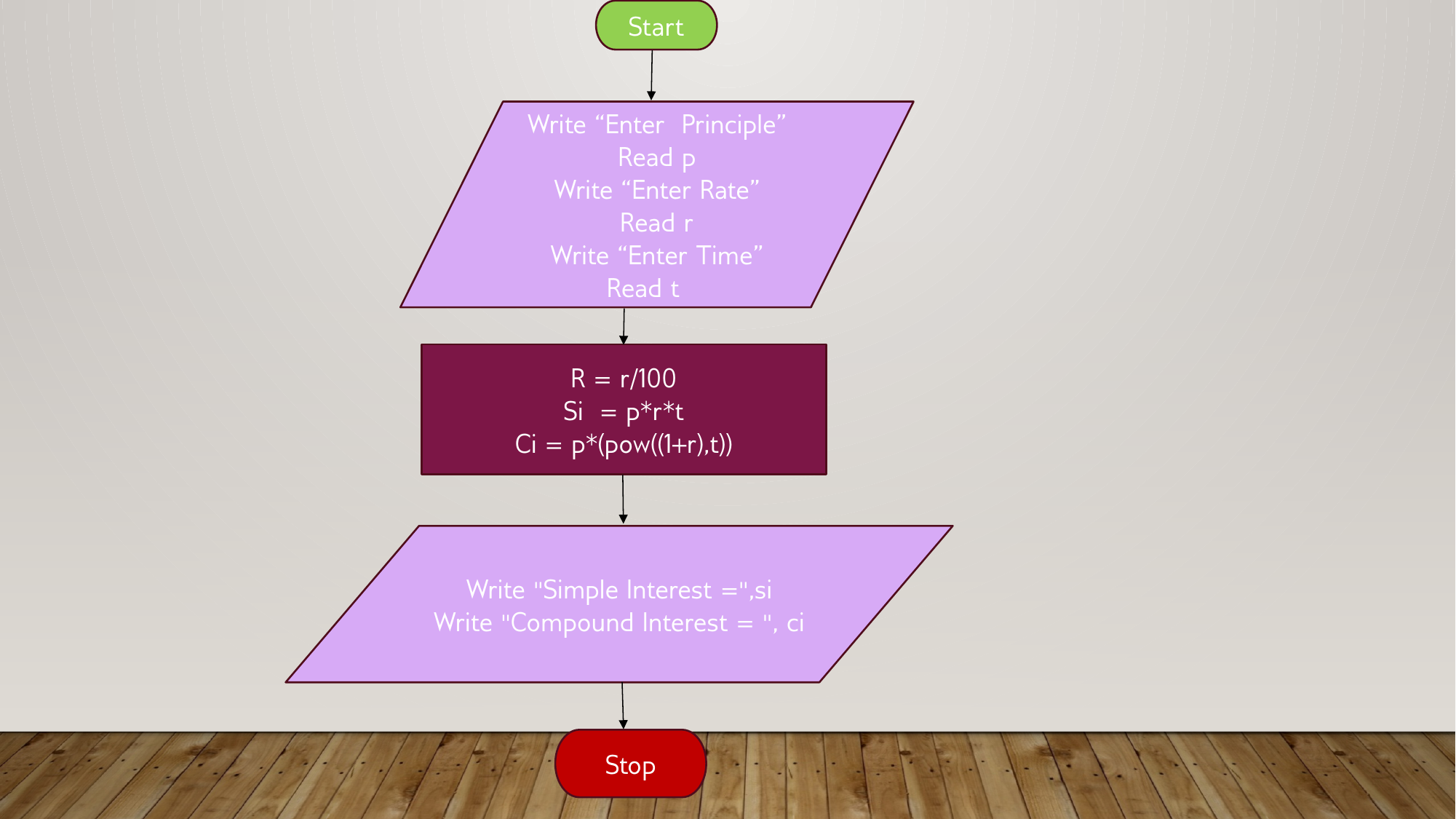

Start
Write “Enter  Principle”
Read p
Write “Enter Rate”
Read r
Write “Enter Time”
Read t
R = r/100
Si  = p*r*t
Ci = p*(pow((1+r),t))
Write "Simple Interest =",si
Write "Compound Interest = ", ci
Stop